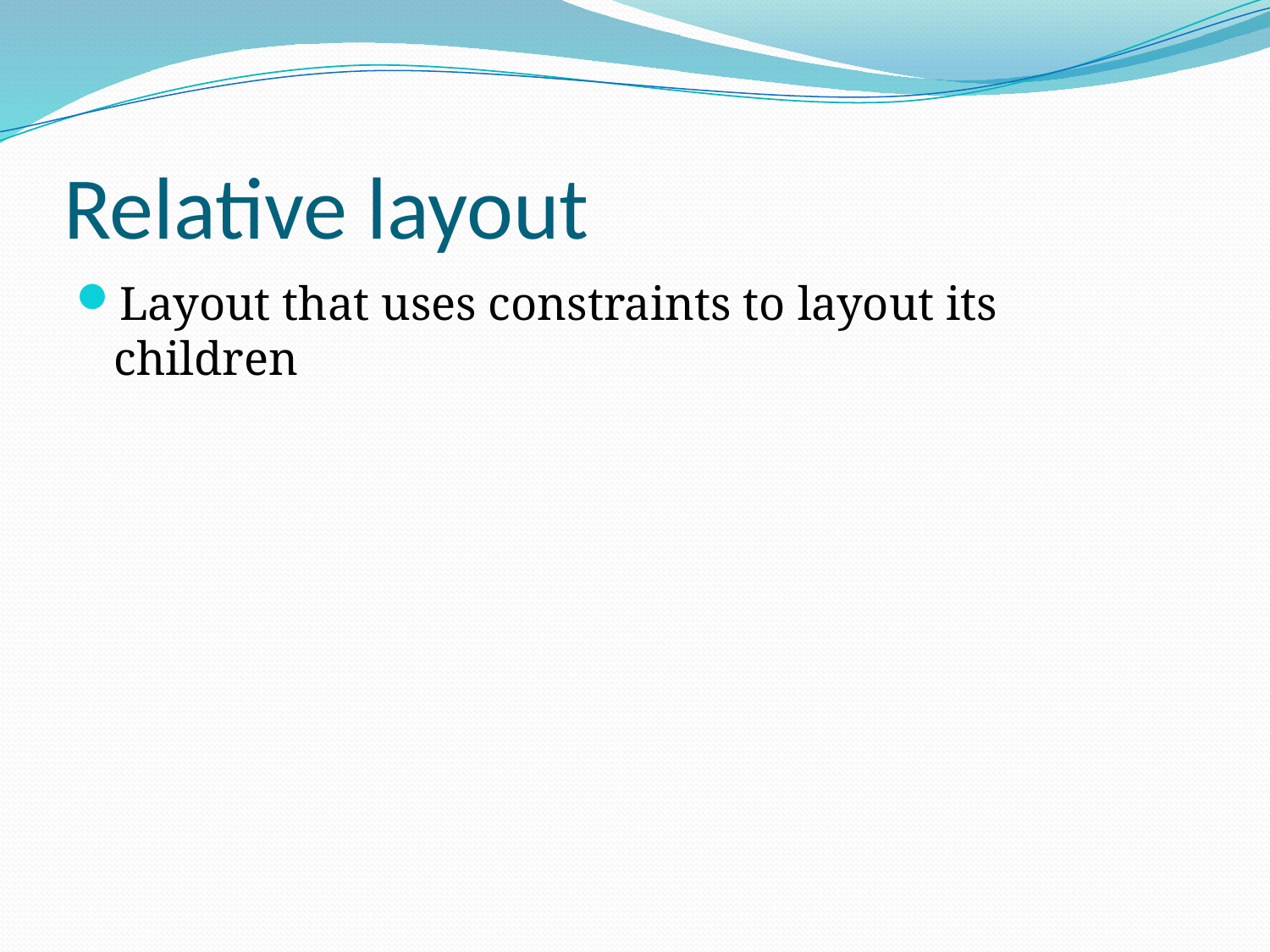

# Relative layout
Layout that uses constraints to layout its children